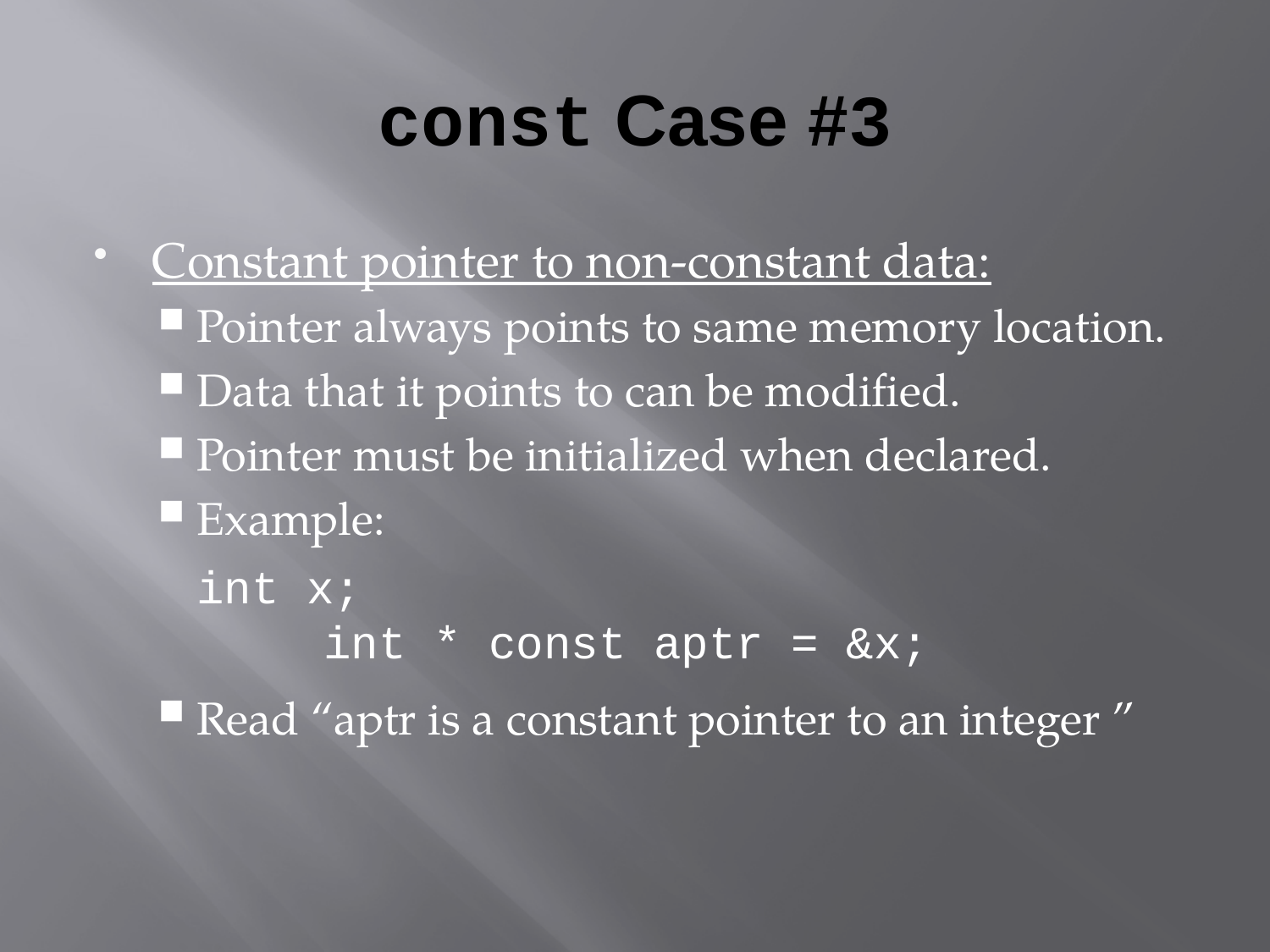

# const Case #3
Constant pointer to non-constant data:
Pointer always points to same memory location.
Data that it points to can be modified.
Pointer must be initialized when declared.
Example:
	int x;
		int * const aptr = &x;
Read “aptr is a constant pointer to an integer ”